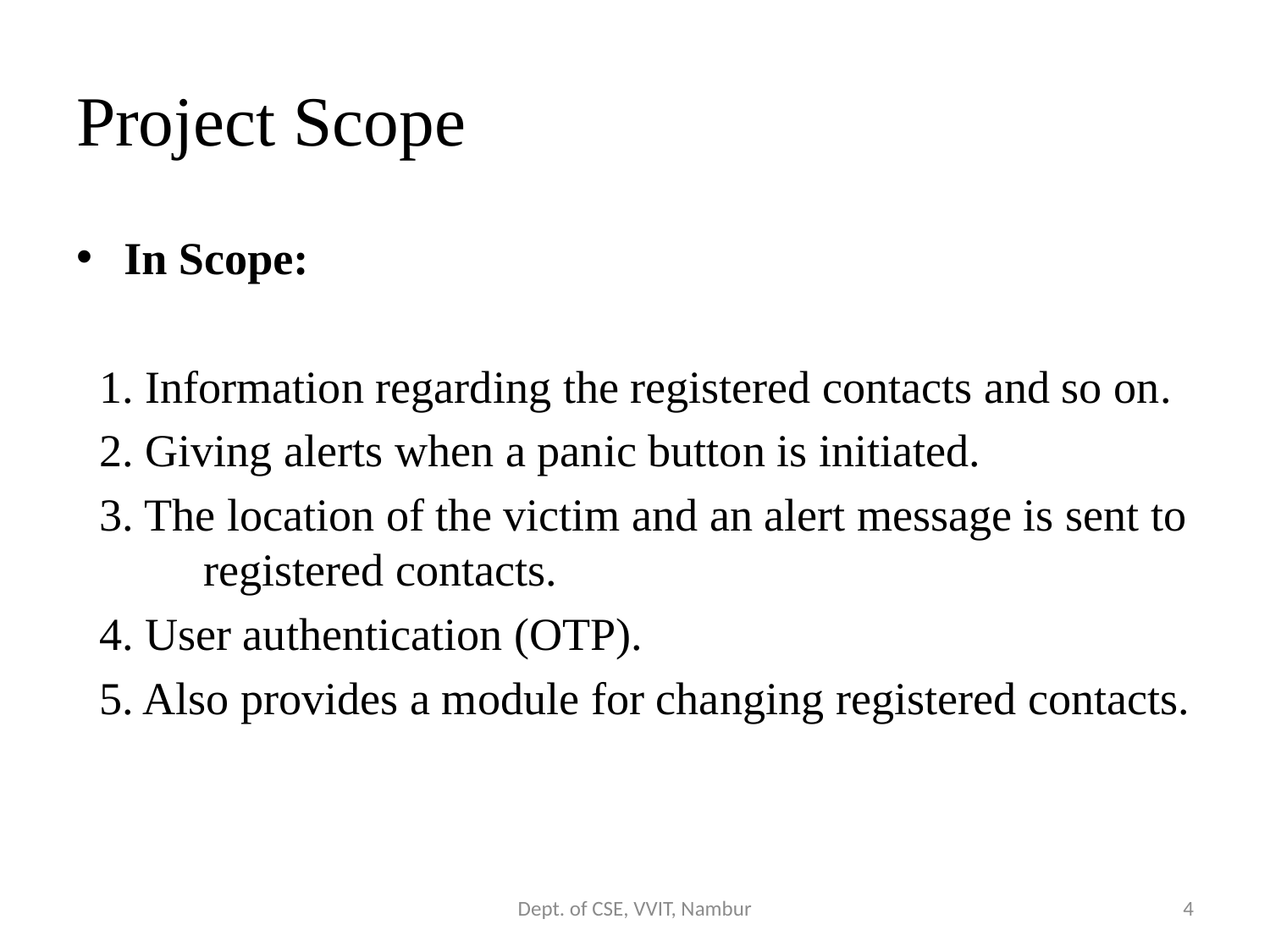

# Project Scope
In Scope:

  1. Information regarding the registered contacts and so on.
  2. Giving alerts when a panic button is initiated.
  3. The location of the victim and an alert message is sent to        registered contacts.
  4. User authentication (OTP).
  5. Also provides a module for changing registered contacts.

Dept. of CSE, VVIT, Nambur
4